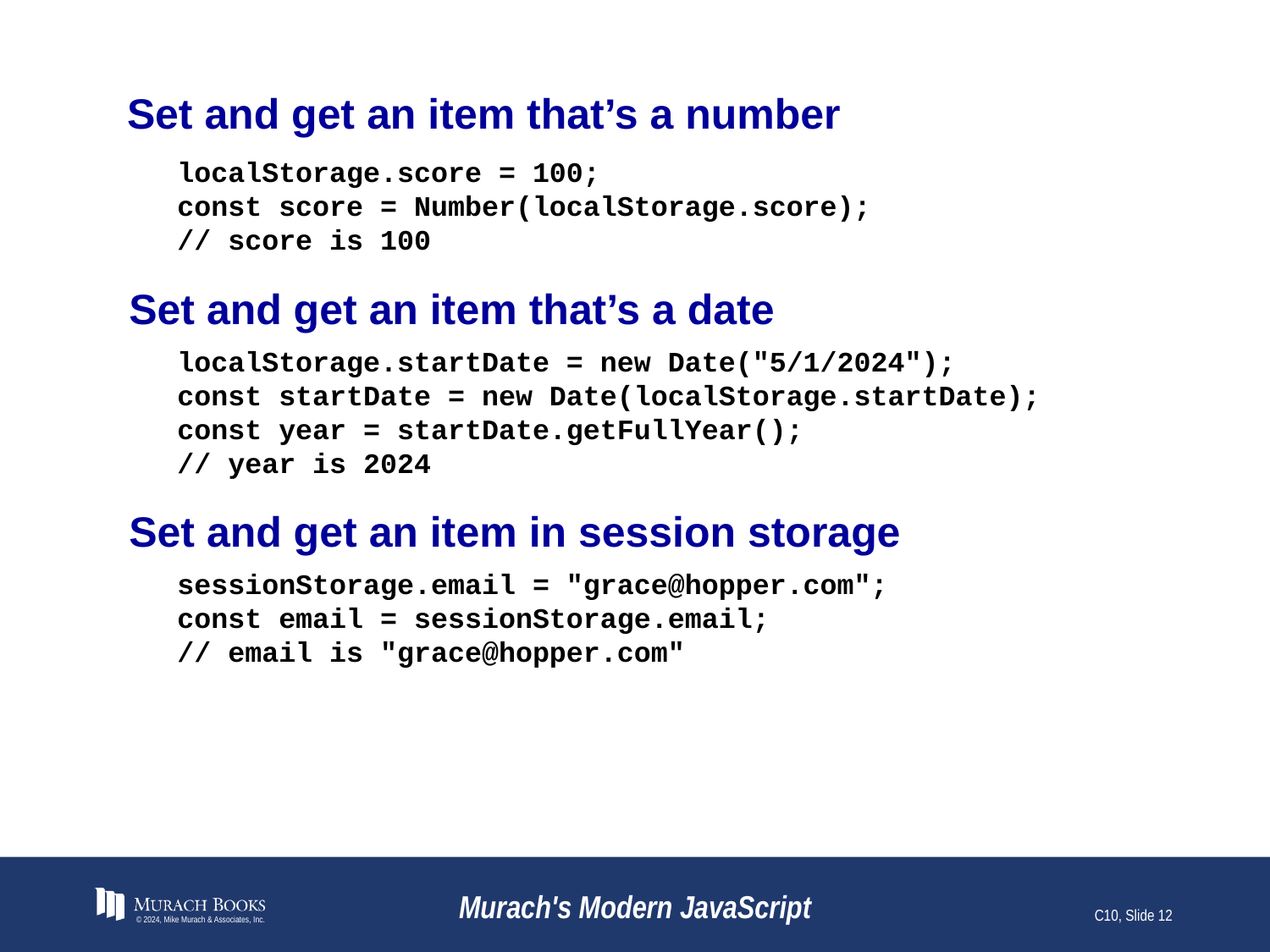

# Set and get an item that’s a number
localStorage.score = 100;
const score = Number(localStorage.score);
// score is 100
Set and get an item that’s a date
localStorage.startDate = new Date("5/1/2024");
const startDate = new Date(localStorage.startDate);
const year = startDate.getFullYear();
// year is 2024
Set and get an item in session storage
sessionStorage.email = "grace@hopper.com";
const email = sessionStorage.email;
// email is "grace@hopper.com"

© 2024, Mike Murach & Associates, Inc.
Murach's Modern JavaScript

C10, Slide 12